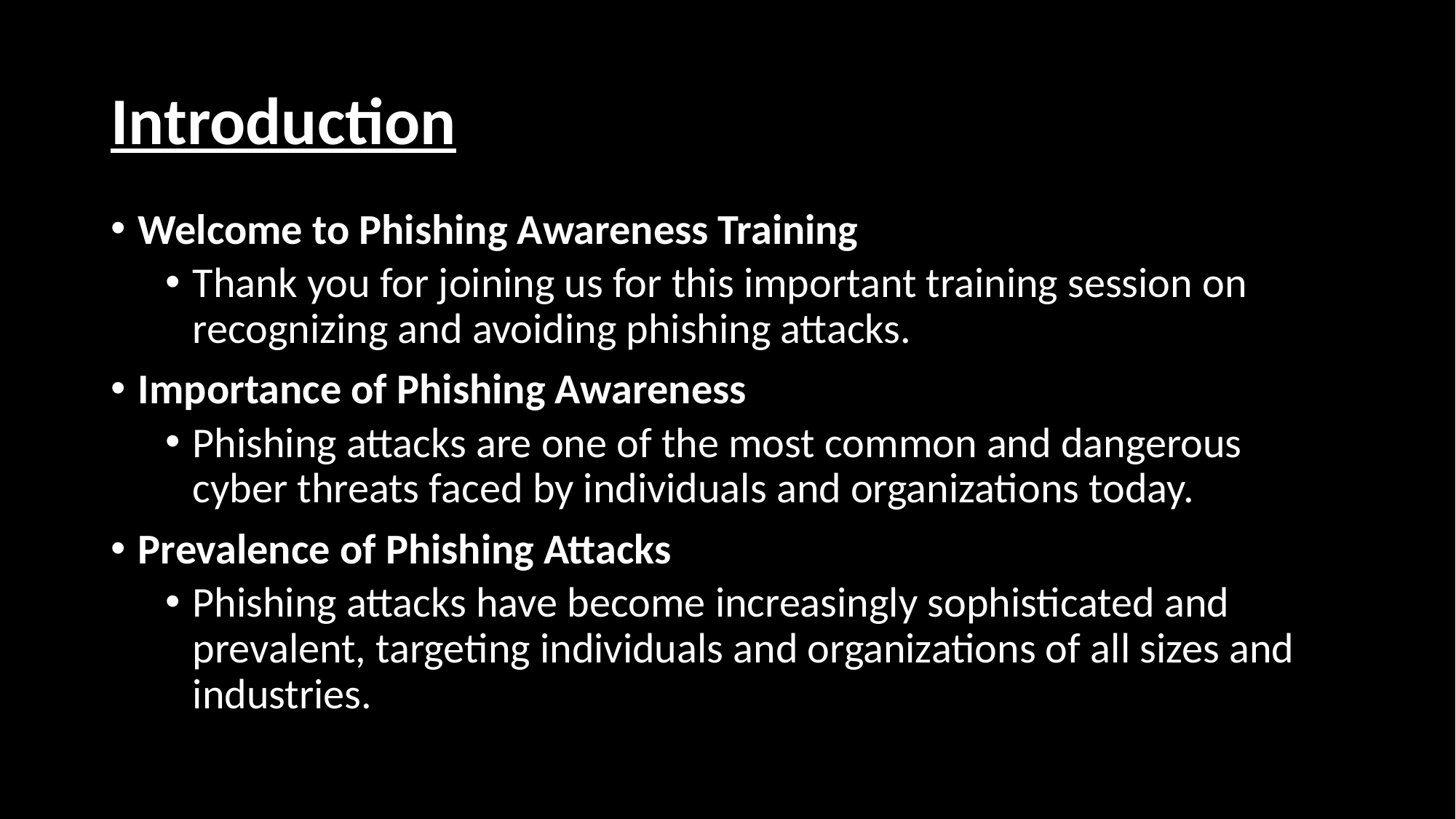

# Introduction
Welcome to Phishing Awareness Training
Thank you for joining us for this important training session on recognizing and avoiding phishing attacks.
Importance of Phishing Awareness
Phishing attacks are one of the most common and dangerous cyber threats faced by individuals and organizations today.
Prevalence of Phishing Attacks
Phishing attacks have become increasingly sophisticated and prevalent, targeting individuals and organizations of all sizes and industries.